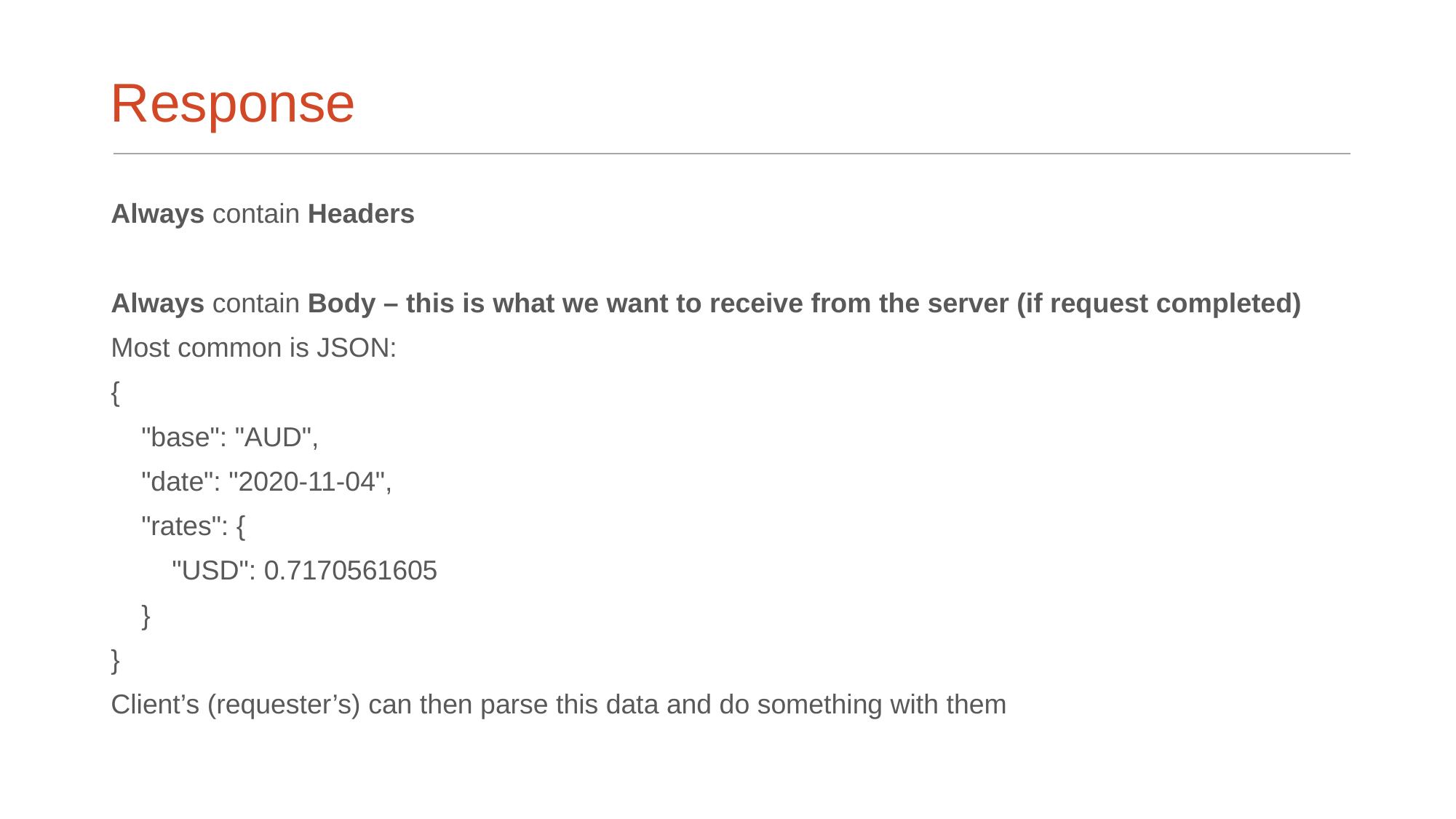

# Response
Always contain Headers

Always contain Body – this is what we want to receive from the server (if request completed)
Most common is JSON:
{
    "base": "AUD",
    "date": "2020-11-04",
    "rates": {
        "USD": 0.7170561605
    }
}
Client’s (requester’s) can then parse this data and do something with them